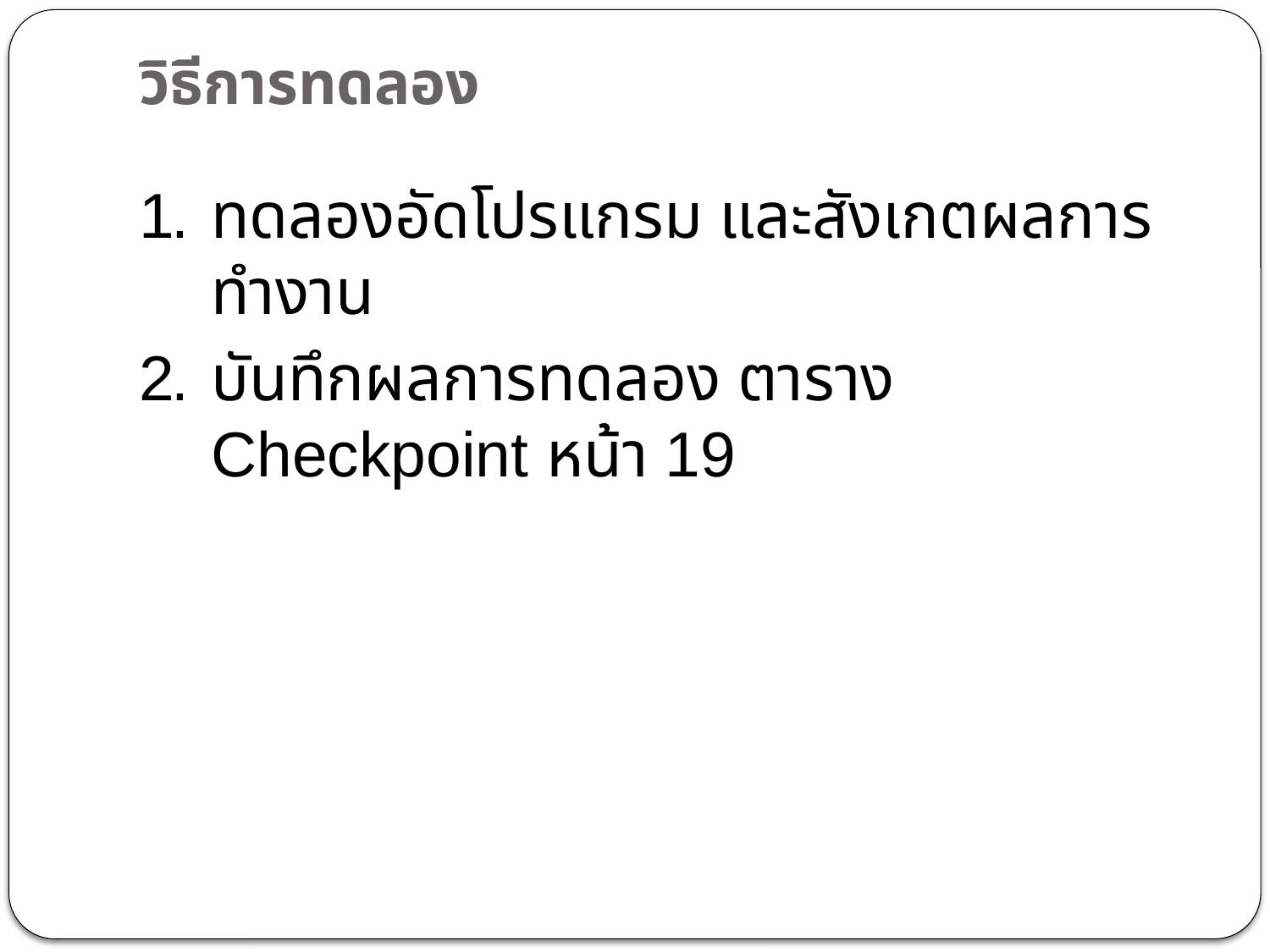

# วิธีการทดลอง
ทดลองอัดโปรแกรม และสังเกตผลการทำงาน
บันทึกผลการทดลอง ตาราง Checkpoint หน้า 19